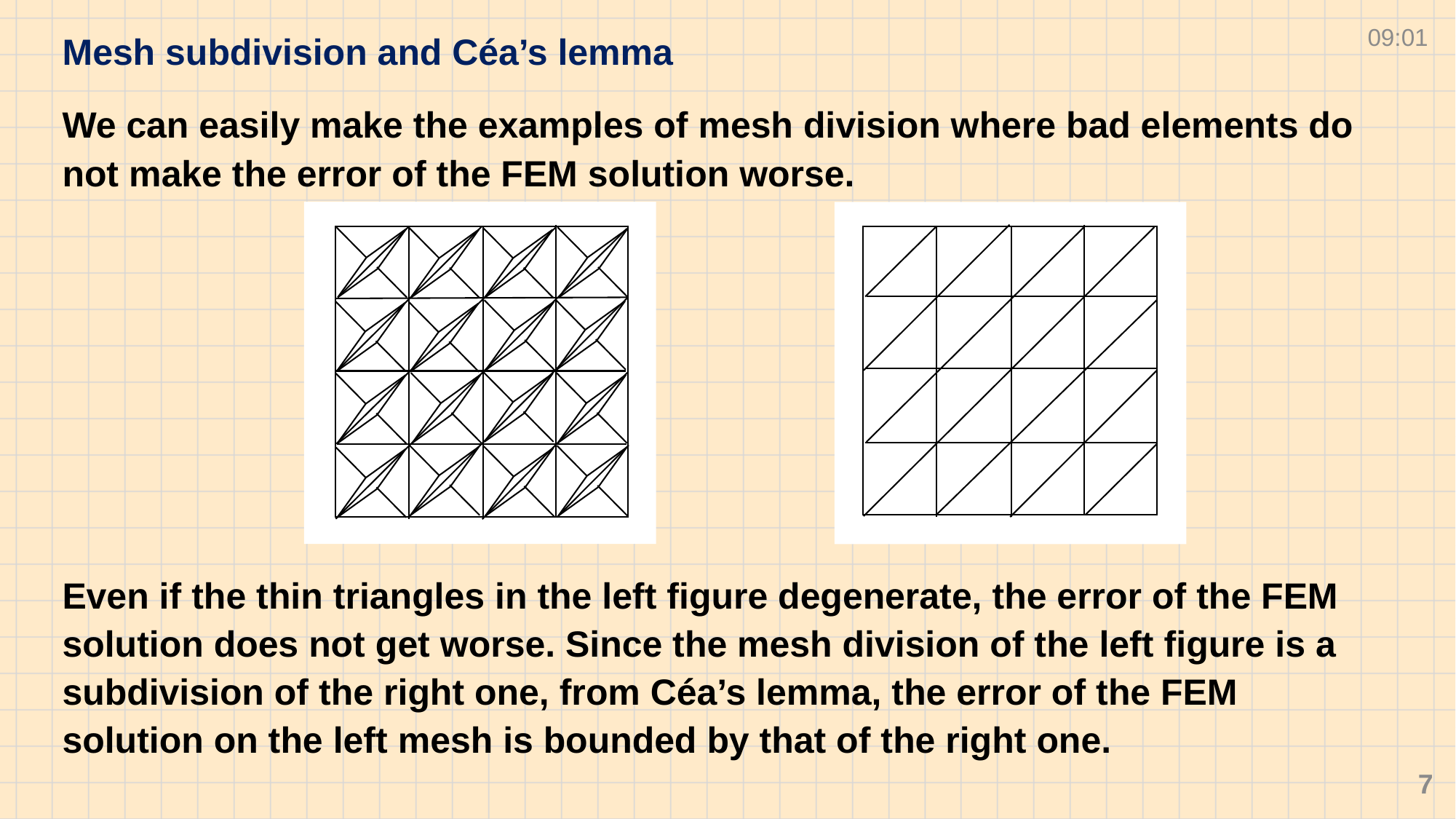

09:01
# Mesh subdivision and Céa’s lemma
We can easily make the examples of mesh division where bad elements do not make the error of the FEM solution worse.

Even if the thin triangles in the left figure degenerate, the error of the FEM solution does not get worse. Since the mesh division of the left figure is a subdivision of the right one, from Céa’s lemma, the error of the FEM solution on the left mesh is bounded by that of the right one.

7